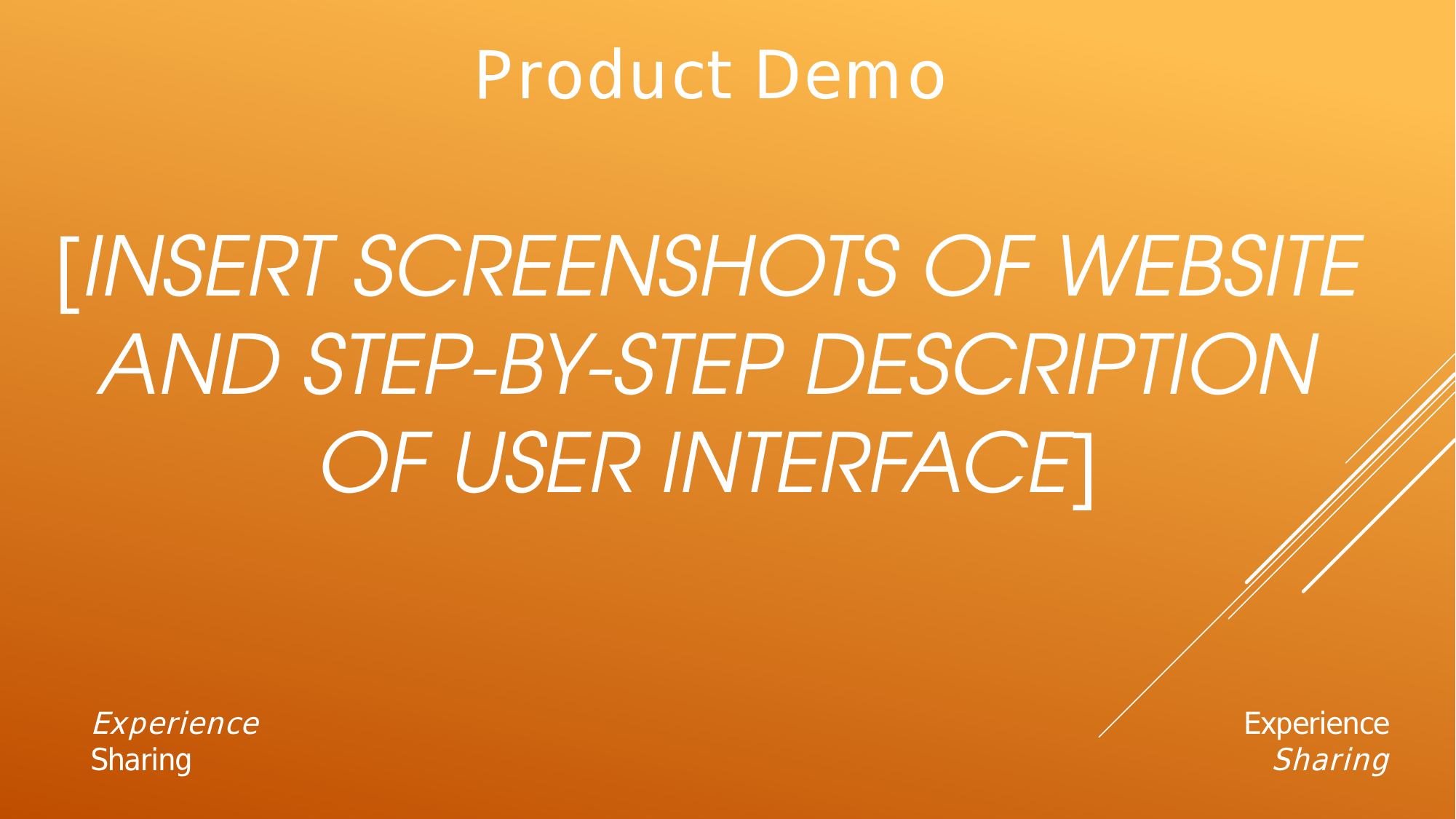

Product Demo
[INSERT SCREENSHOTS OF WEBSITE AND STEP-BY-STEP DESCRIPTION OF USER INTERFACE]